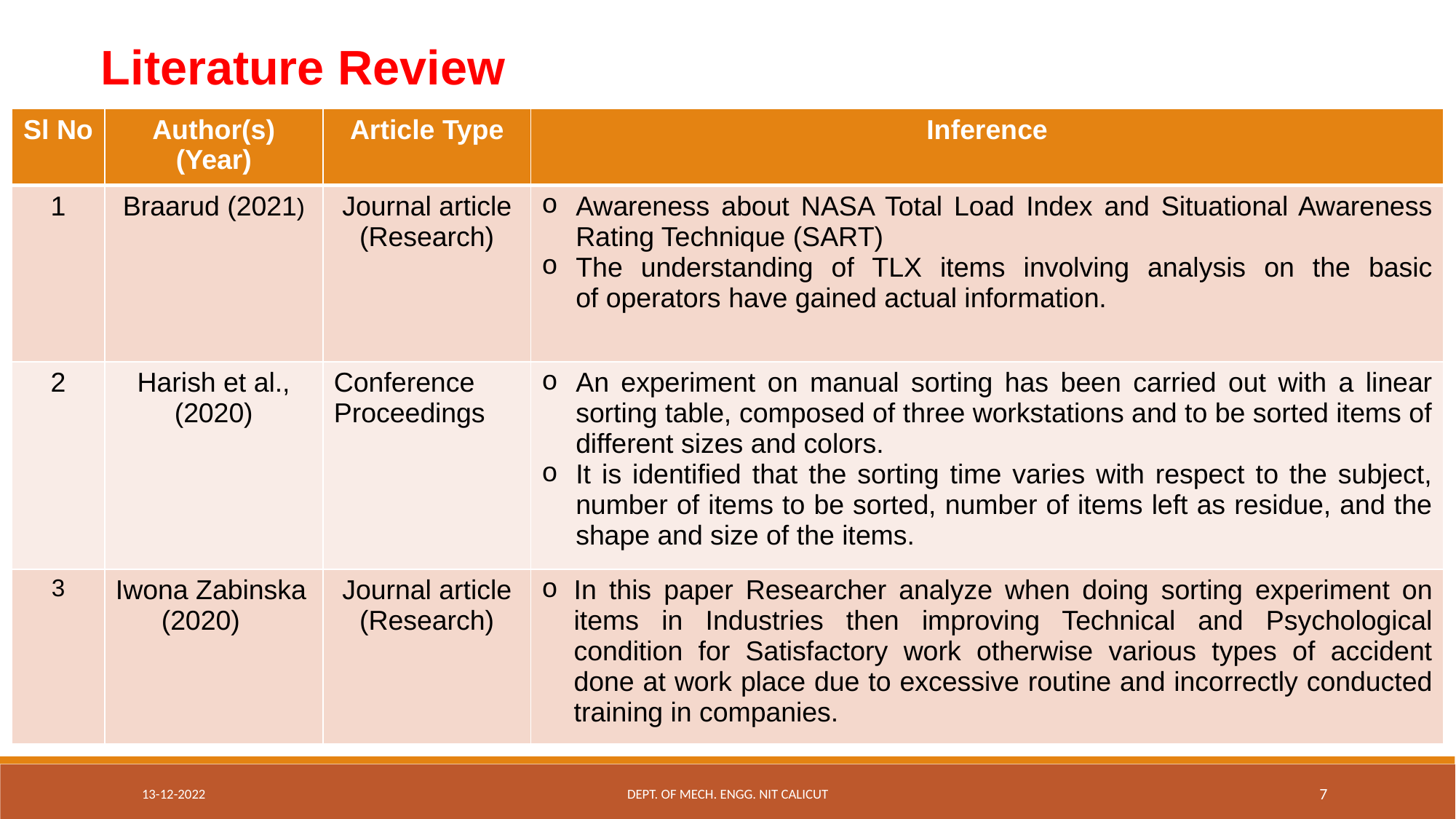

Literature Review
| Sl No | Author(s) (Year) | Article Type | Inference |
| --- | --- | --- | --- |
| 1 | Braarud (2021) | Journal article (Research) | Awareness about NASA Total Load Index and Situational Awareness Rating Technique (SART) The understanding of TLX items involving analysis on the basic of operators have gained actual information. |
| 2 | Harish et al., (2020) | Conference Proceedings | An experiment on manual sorting has been carried out with a linear sorting table, composed of three workstations and to be sorted items of different sizes and colors. It is identified that the sorting time varies with respect to the subject, number of items to be sorted, number of items left as residue, and the shape and size of the items. |
| 3 | Iwona Zabinska (2020) | Journal article (Research) | In this paper Researcher analyze when doing sorting experiment on items in Industries then improving Technical and Psychological condition for Satisfactory work otherwise various types of accident done at work place due to excessive routine and incorrectly conducted training in companies. |
13-12-2022
Dept. of Mech. Engg. NIT Calicut
7